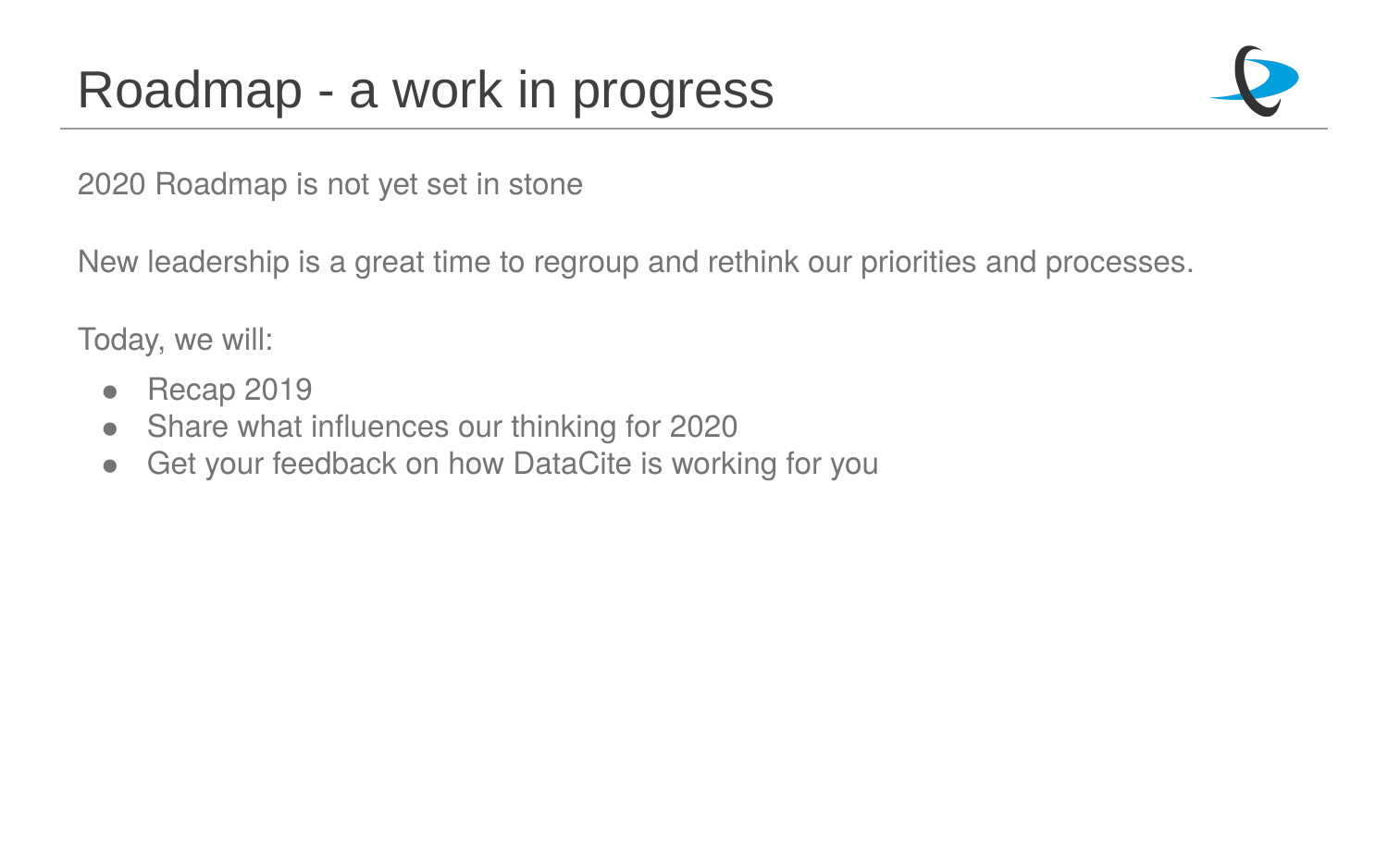

# Roadmap - a work in progress
2020 Roadmap is not yet set in stone

New leadership is a great time to regroup and rethink our priorities and processes.

Today, we will:
Recap 2019
Share what influences our thinking for 2020
Get your feedback on how DataCite is working for you